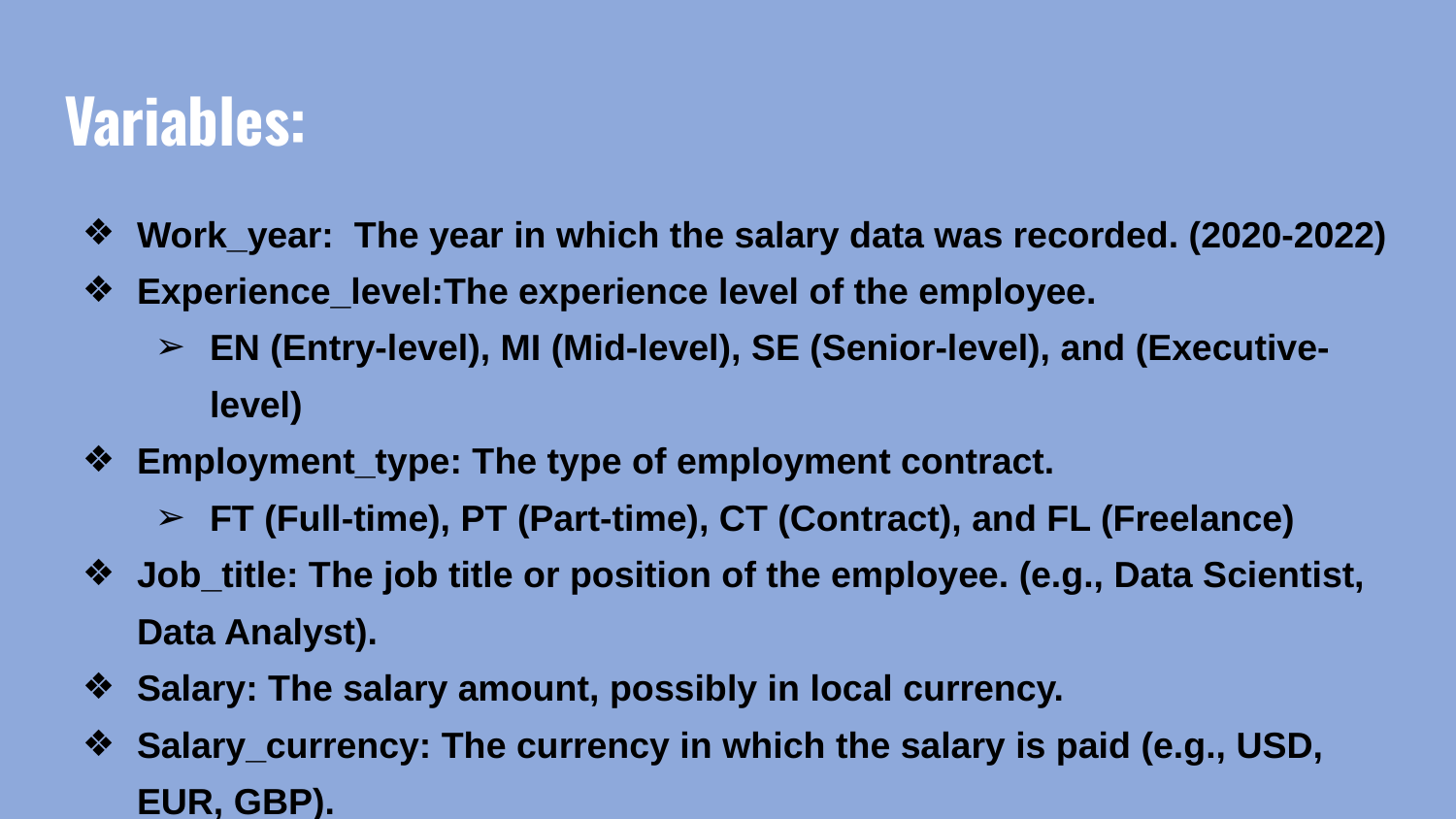

# Variables:
Work_year:  The year in which the salary data was recorded. (2020-2022)
Experience_level:The experience level of the employee.
EN (Entry-level), MI (Mid-level), SE (Senior-level), and (Executive-level)
Employment_type: The type of employment contract.
FT (Full-time), PT (Part-time), CT (Contract), and FL (Freelance)
Job_title: The job title or position of the employee. (e.g., Data Scientist, Data Analyst).
Salary: The salary amount, possibly in local currency.
Salary_currency: The currency in which the salary is paid (e.g., USD, EUR, GBP).